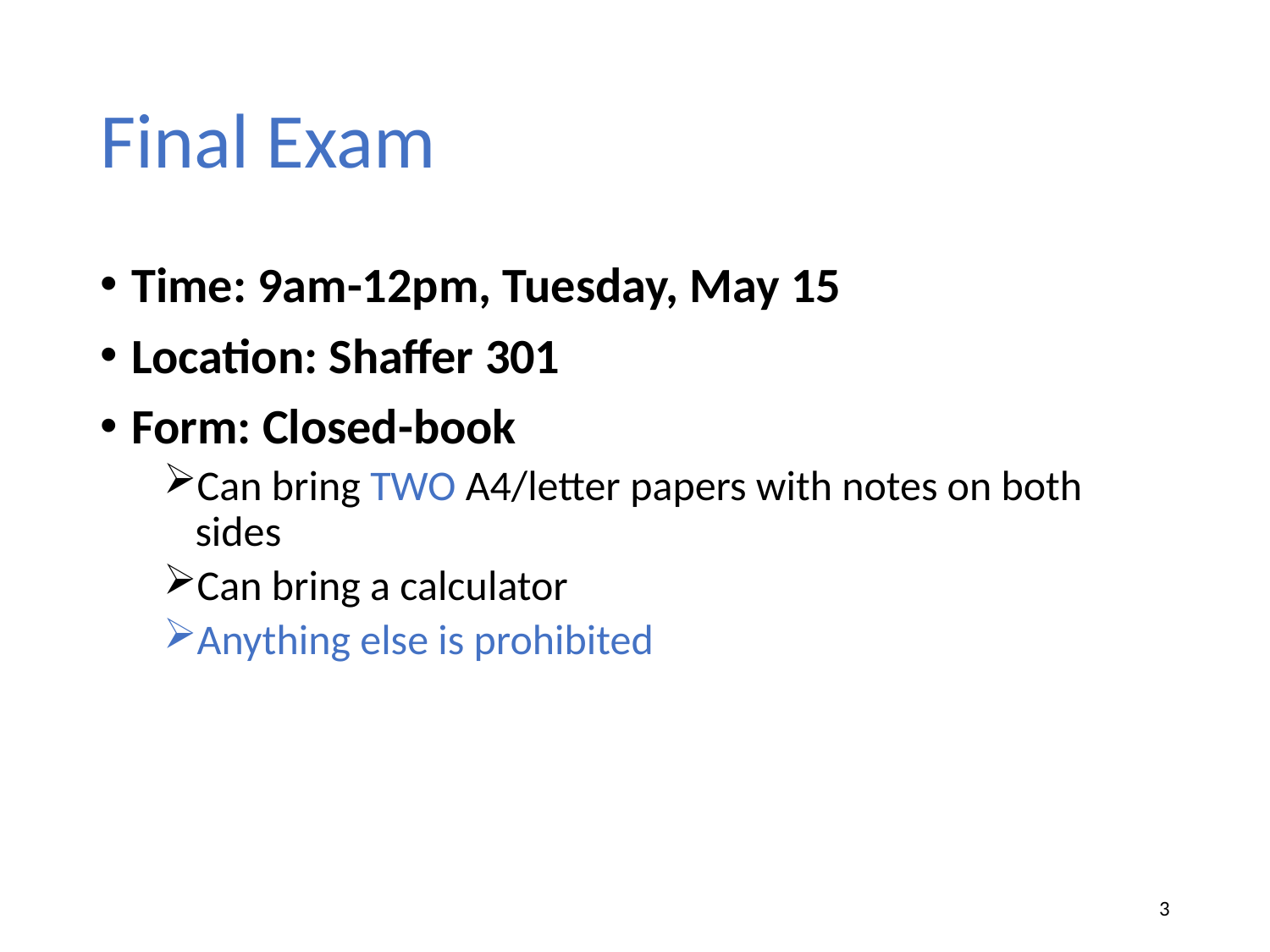

# Final Exam
Time: 9am-12pm, Tuesday, May 15
Location: Shaffer 301
Form: Closed-book
Can bring TWO A4/letter papers with notes on both sides
Can bring a calculator
Anything else is prohibited
3